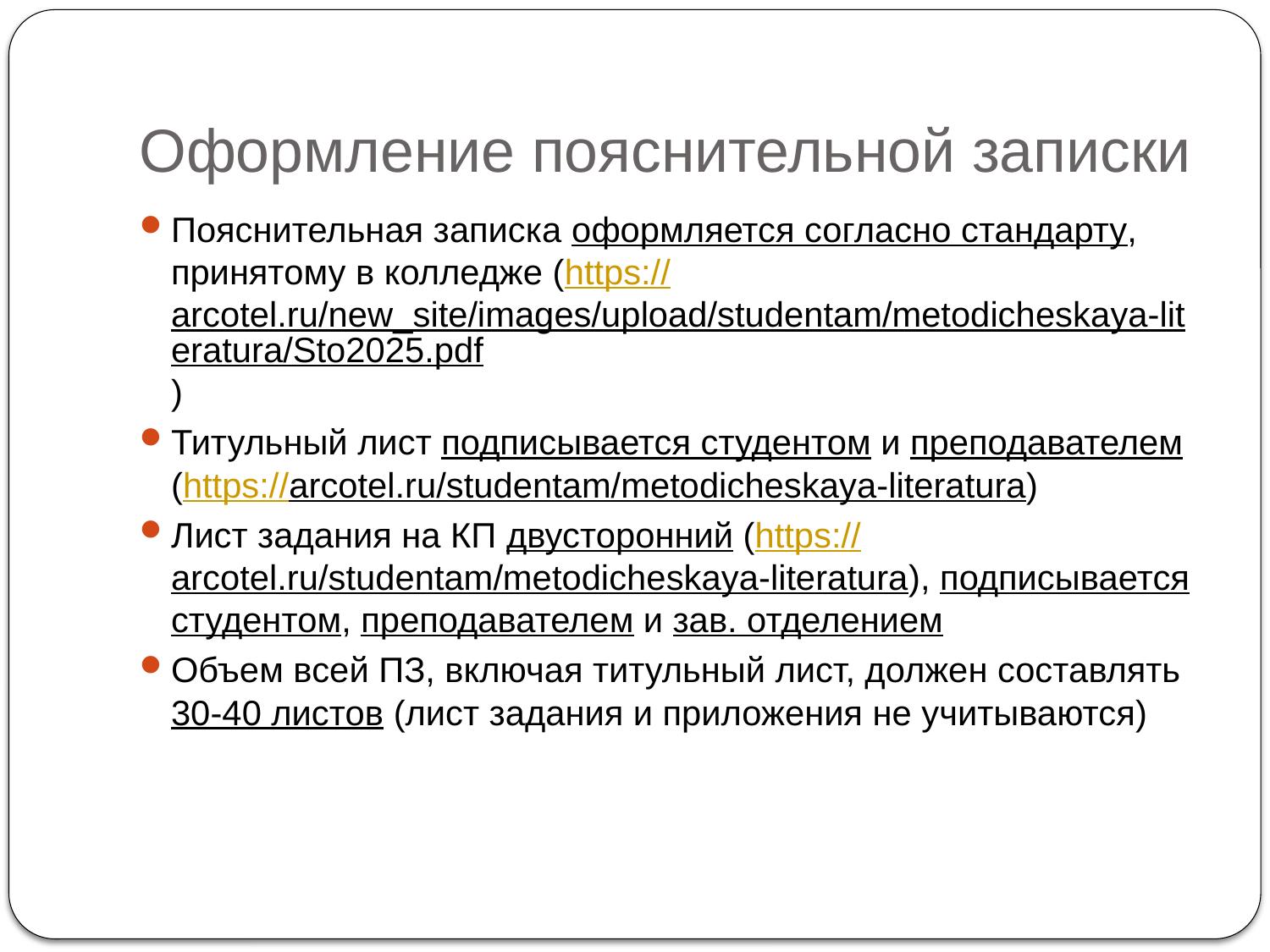

# Оформление пояснительной записки
Пояснительная записка оформляется согласно стандарту, принятому в колледже (https://arcotel.ru/new_site/images/upload/studentam/metodicheskaya-literatura/Sto2025.pdf)
Титульный лист подписывается студентом и преподавателем (https://arcotel.ru/studentam/metodicheskaya-literatura)
Лист задания на КП двусторонний (https://arcotel.ru/studentam/metodicheskaya-literatura), подписывается студентом, преподавателем и зав. отделением
Объем всей ПЗ, включая титульный лист, должен составлять 30-40 листов (лист задания и приложения не учитываются)